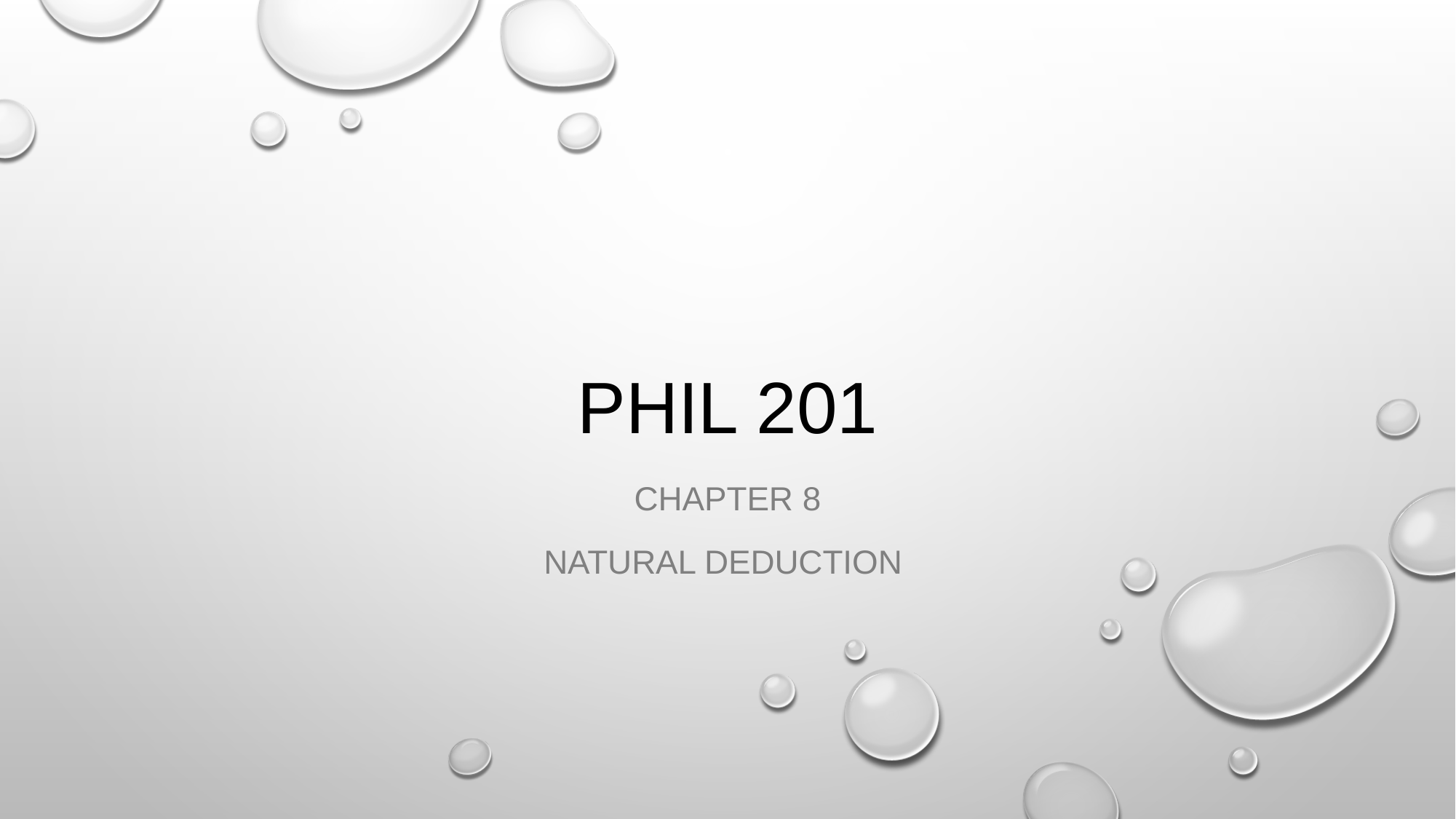

# PHIL 201
Chapter 8
Natural Deduction